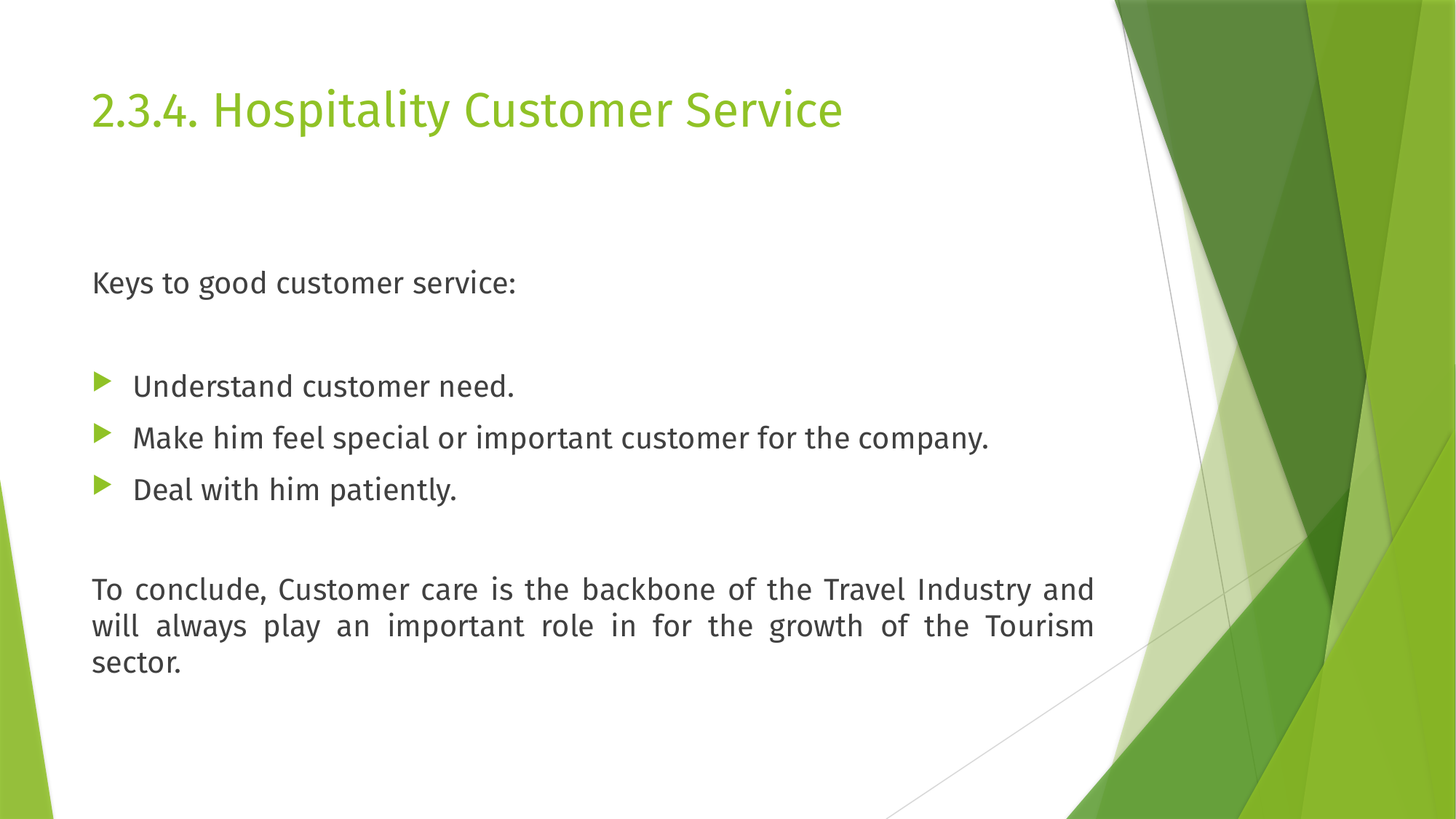

# 2.3.4. Hospitality Customer Service
Keys to good customer service:

Understand customer need.
Make him feel special or important customer for the company.
Deal with him patiently.

To conclude, Customer care is the backbone of the Travel Industry and will always play an important role in for the growth of the Tourism sector.